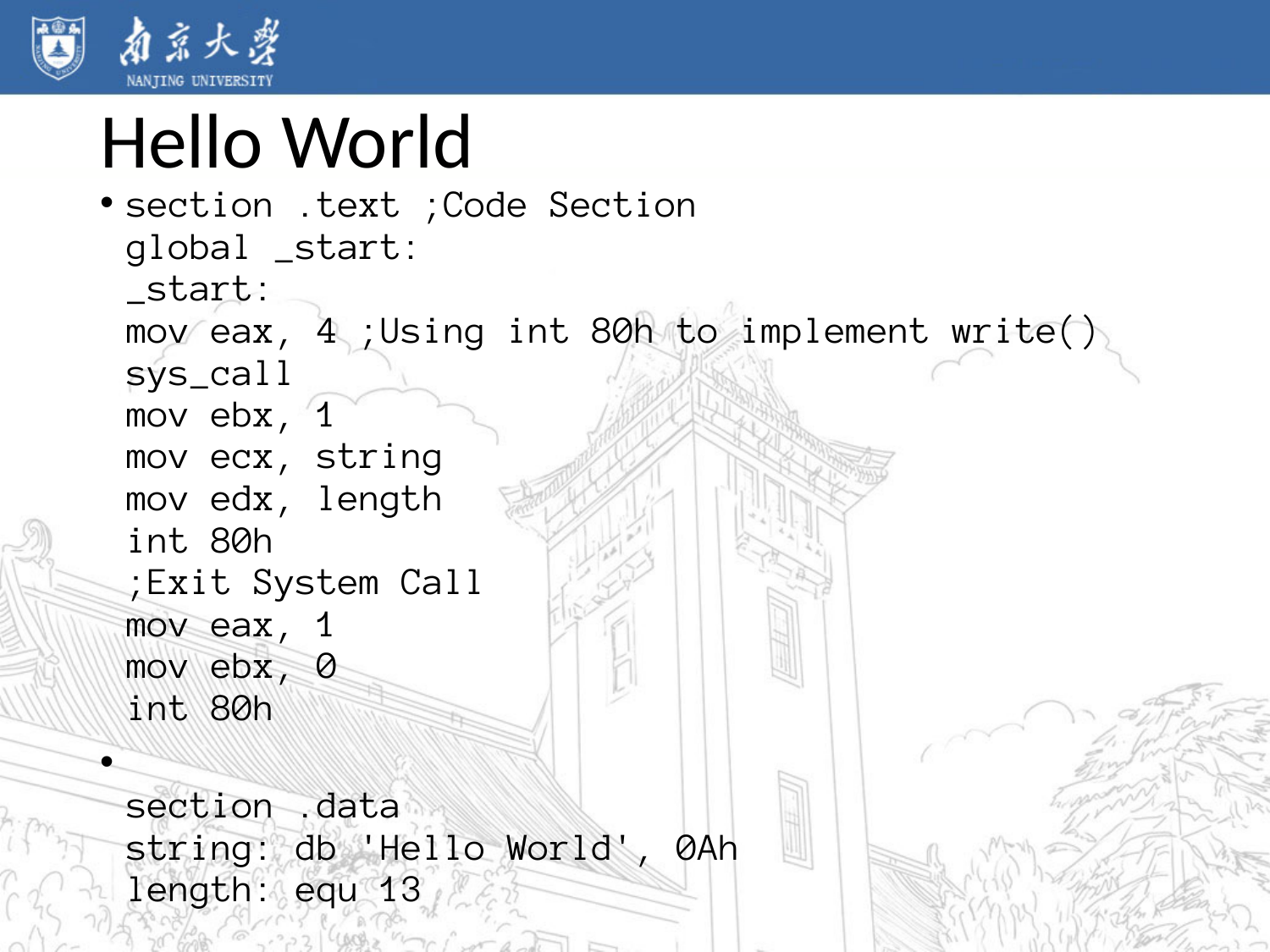

# Hello World
section .text ;Code Section
global _start:
_start:
mov eax, 4 ;Using int 80h to implement write() sys_call
mov ebx, 1
mov ecx, string
mov edx, length
int 80h
;Exit System Call
mov eax, 1
mov ebx, 0
int 80h
section .data
string: db 'Hello World', 0Ah
length: equ 13